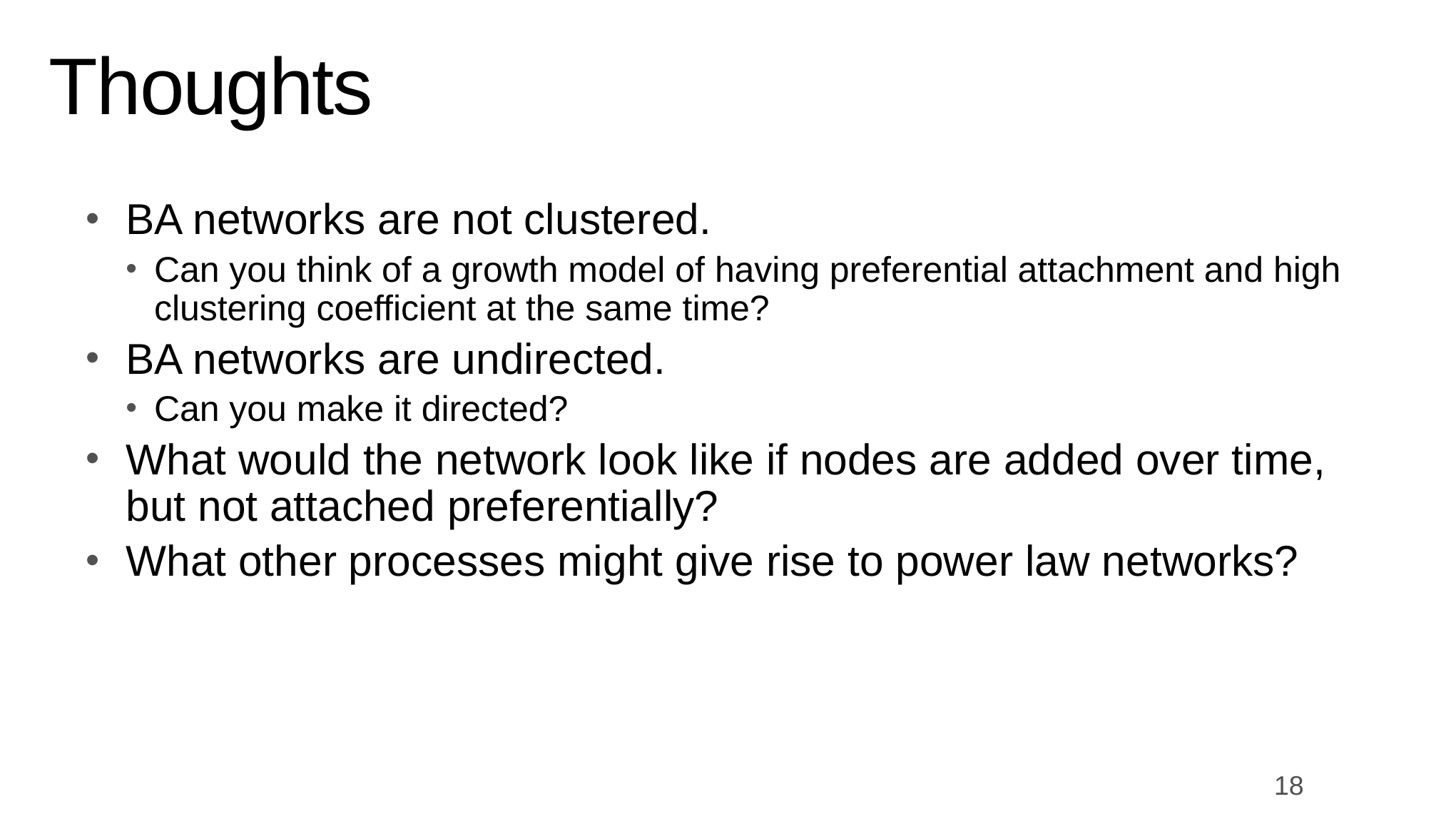

# Thoughts
BA networks are not clustered.
Can you think of a growth model of having preferential attachment and high clustering coefficient at the same time?
BA networks are undirected.
Can you make it directed?
What would the network look like if nodes are added over time, but not attached preferentially?
What other processes might give rise to power law networks?
18